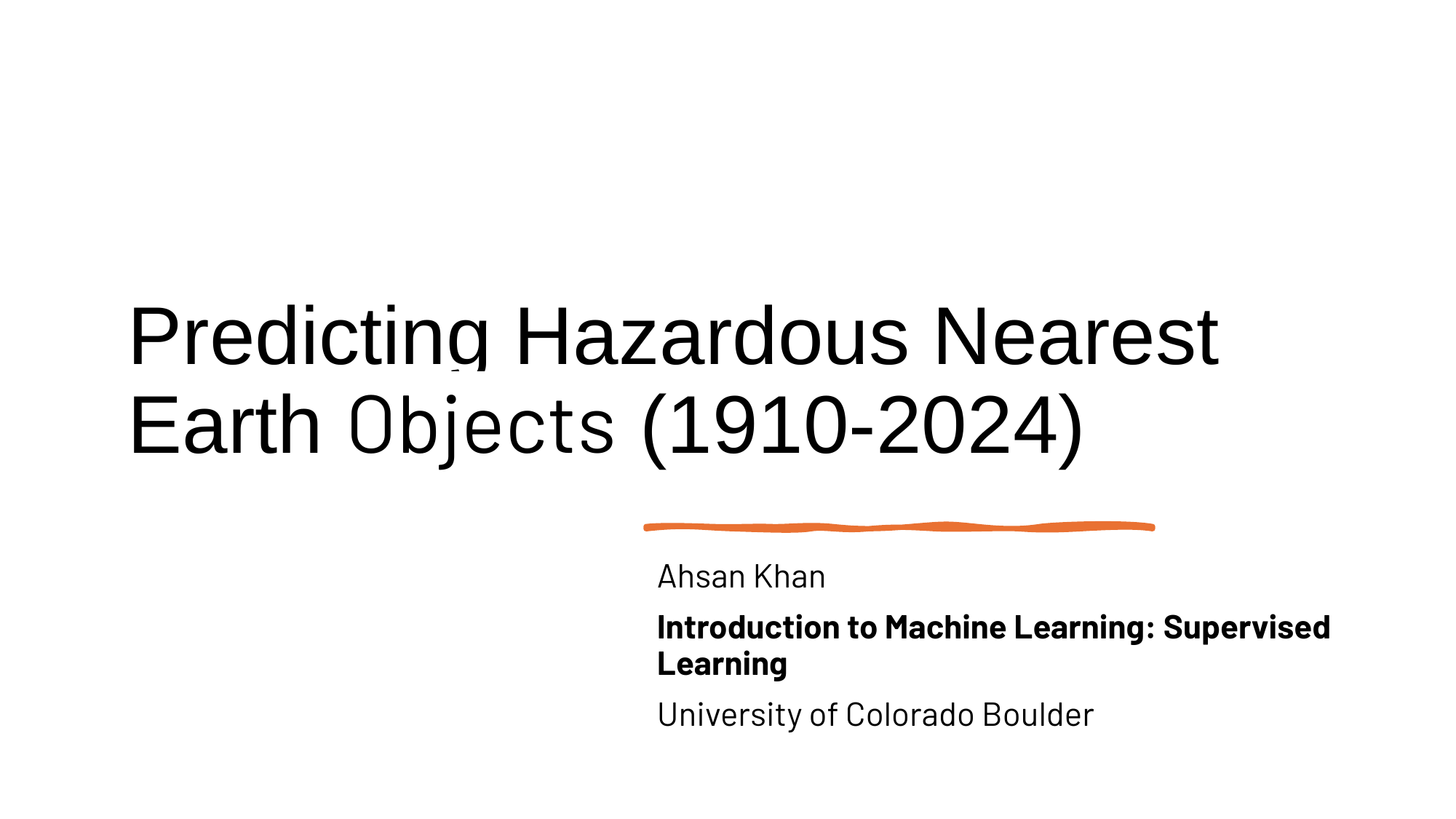

# Predicting Hazardous Nearest Earth Objects (1910-2024)

Ahsan Khan
Introduction to Machine Learning: Supervised Learning
University of Colorado Boulder